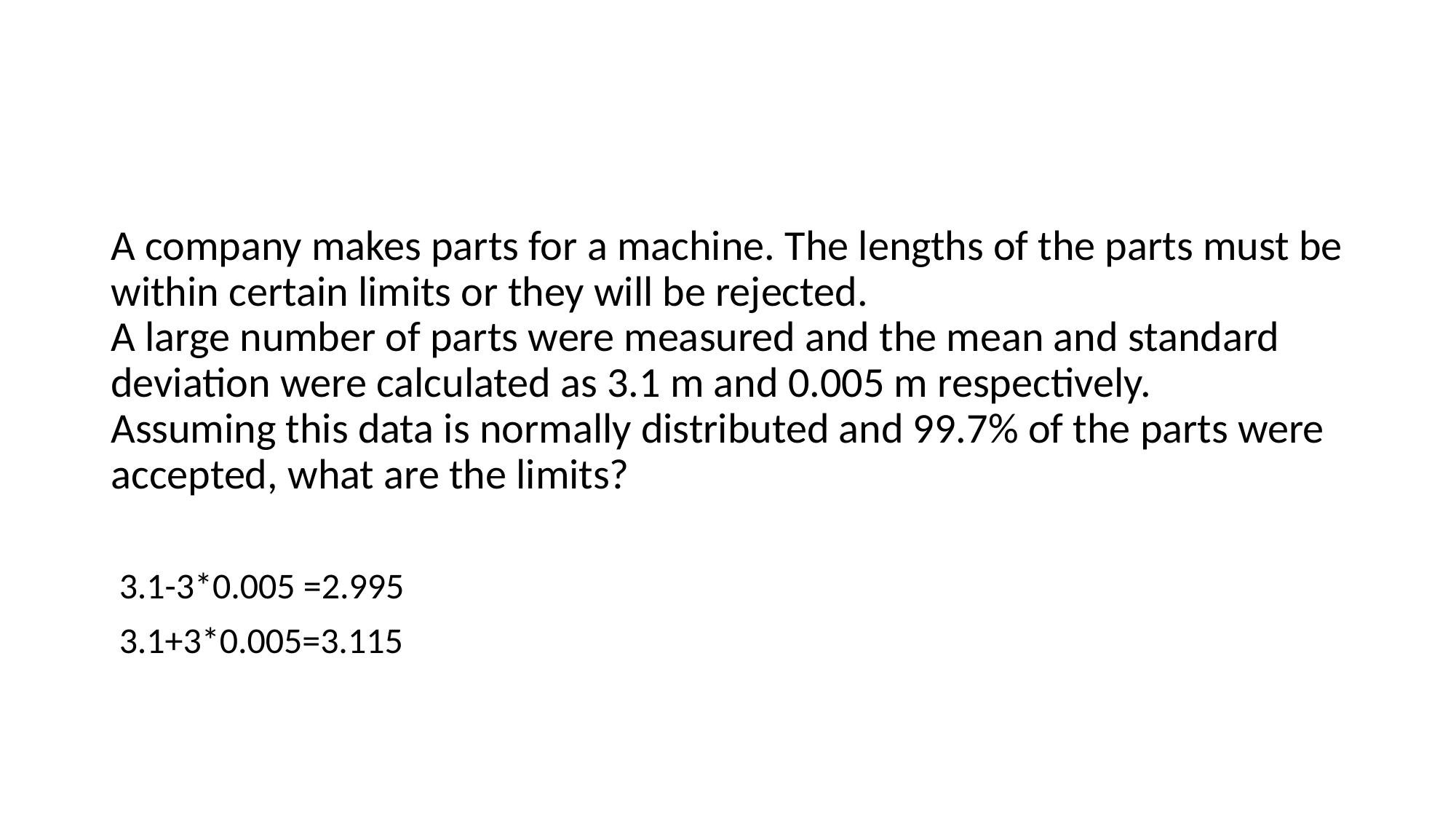

#
A company makes parts for a machine. The lengths of the parts must be within certain limits or they will be rejected. 
A large number of parts were measured and the mean and standard deviation were calculated as 3.1 m and 0.005 m respectively.
Assuming this data is normally distributed and 99.7% of the parts were accepted, what are the limits?

 3.1-3*0.005 =2.995
 3.1+3*0.005=3.115